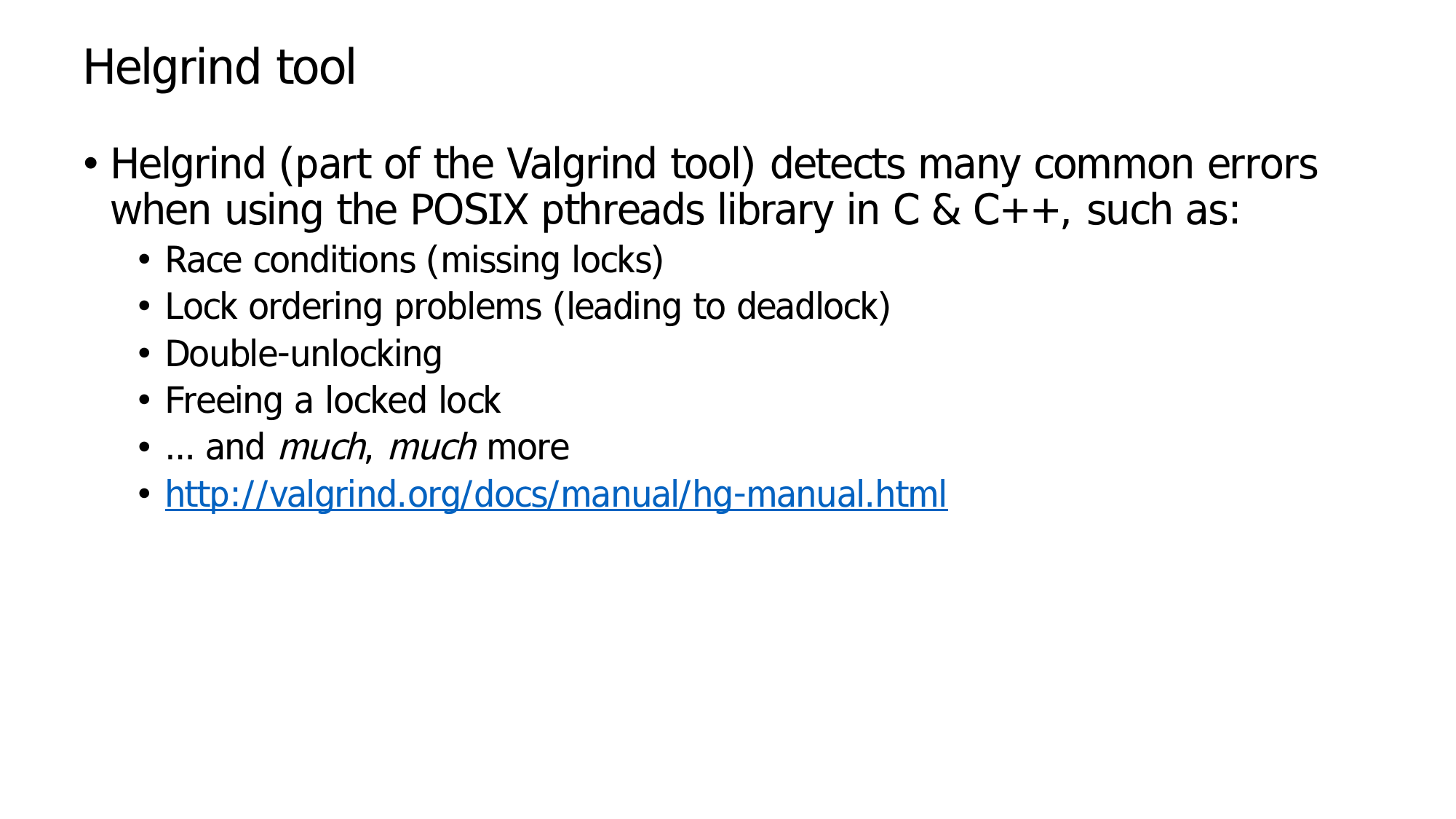

# Helgrind tool
Helgrind (part of the Valgrind tool) detects many common errors when using the POSIX pthreads library in C & C++, such as:
Race conditions (missing locks)
Lock ordering problems (leading to deadlock)
Double-unlocking
Freeing a locked lock
… and much, much more
http://valgrind.org/docs/manual/hg-manual.html